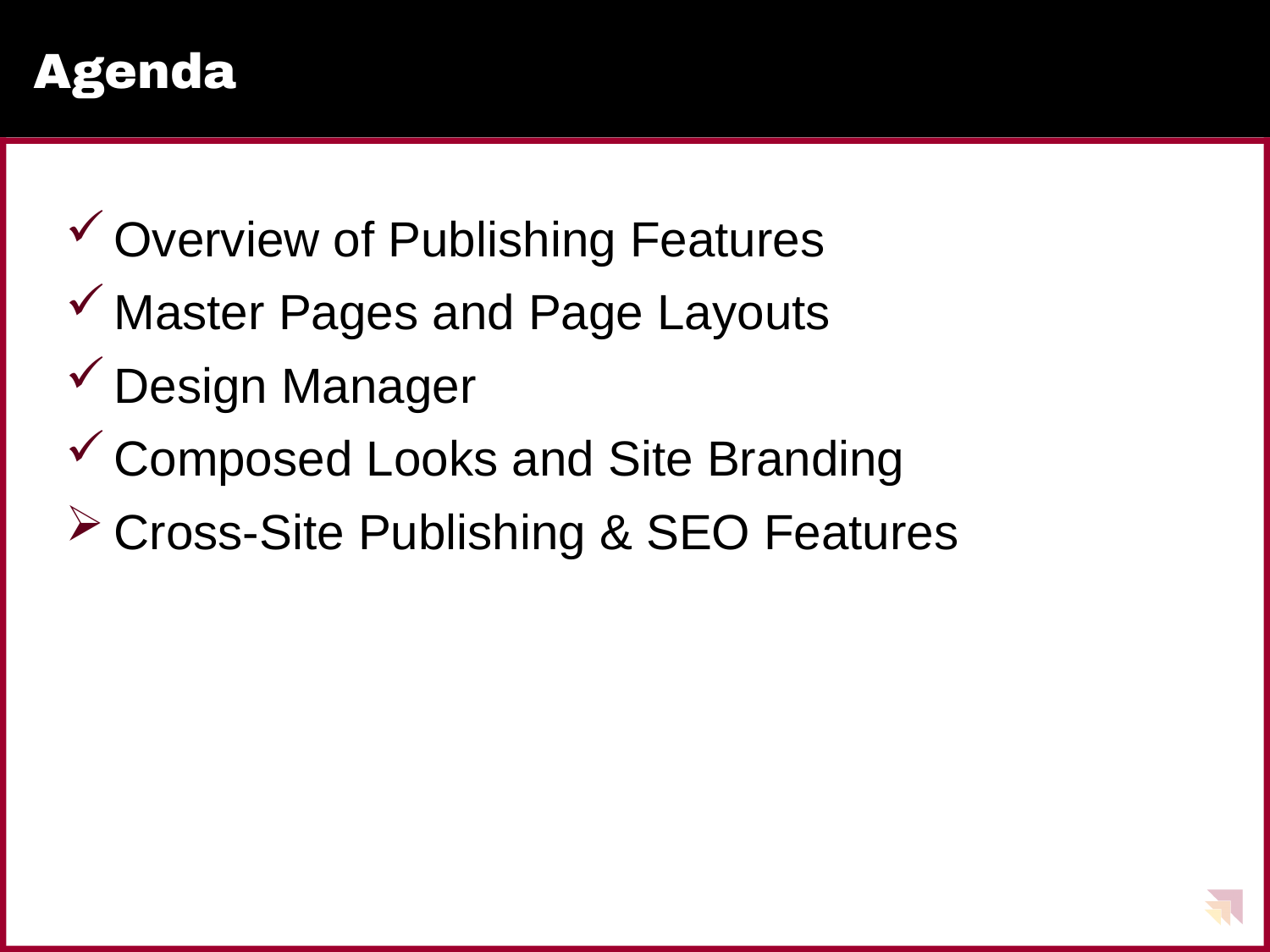

# Agenda
Overview of Publishing Features
Master Pages and Page Layouts
Design Manager
Composed Looks and Site Branding
Cross-Site Publishing & SEO Features